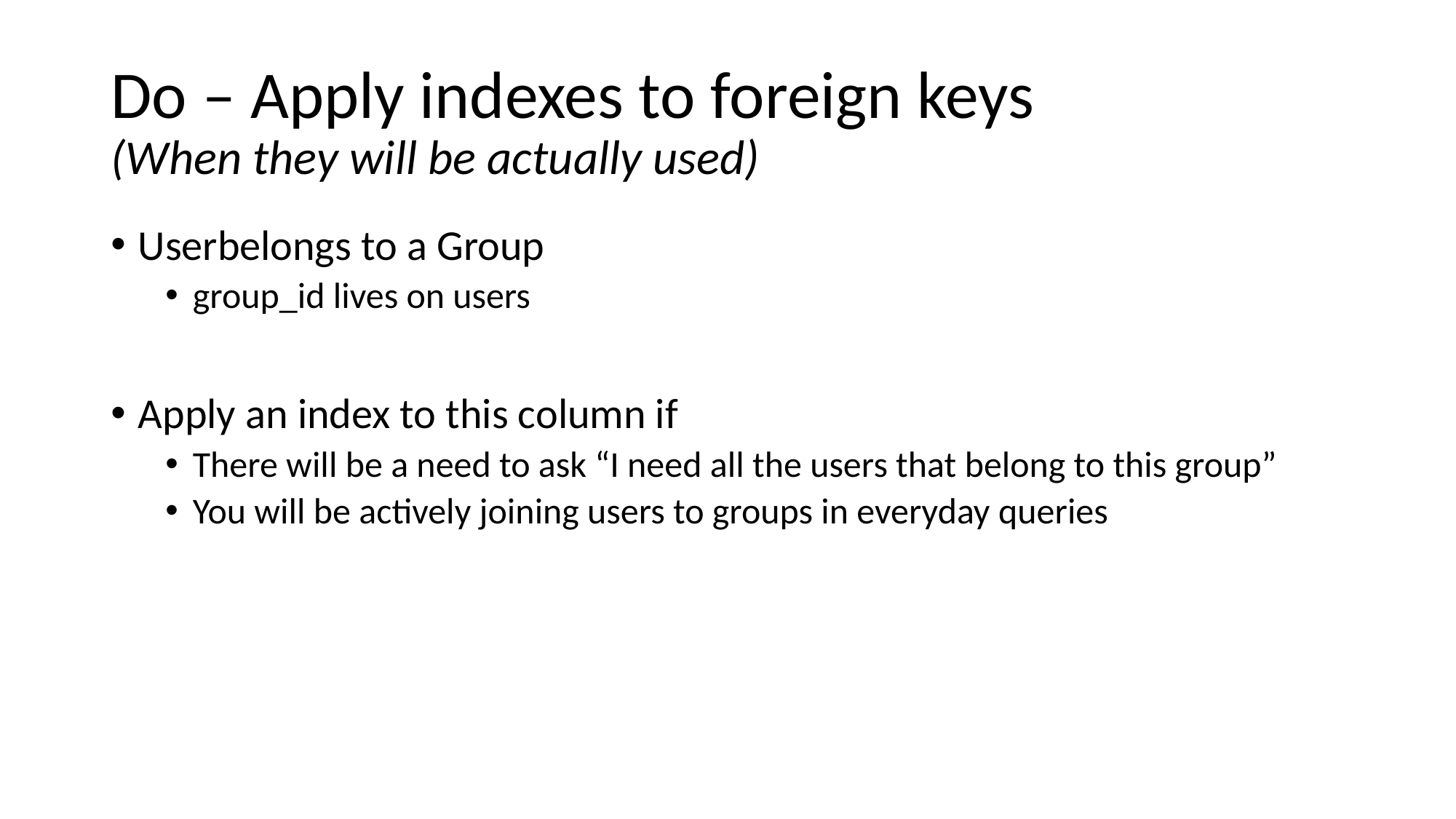

# Do – Apply indexes to foreign keys (When they will be actually used)
Userbelongs to a Group
group_id lives on users

Apply an index to this column if
There will be a need to ask “I need all the users that belong to this group”
You will be actively joining users to groups in everyday queries